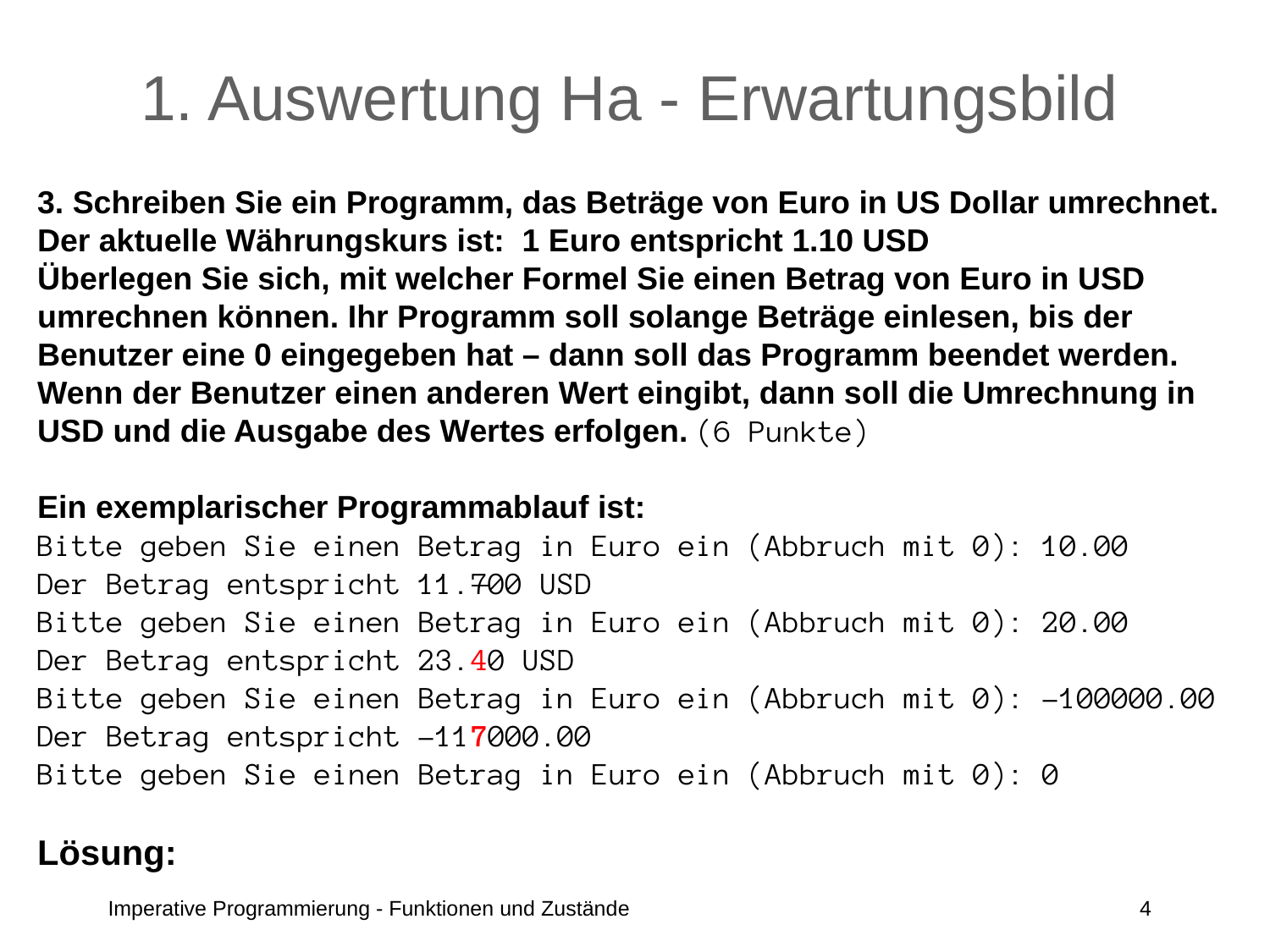

# 1. Auswertung Ha - Erwartungsbild
3. Schreiben Sie ein Programm, das Beträge von Euro in US Dollar umrechnet. Der aktuelle Währungskurs ist:  1 Euro entspricht 1.10 USD
Überlegen Sie sich, mit welcher Formel Sie einen Betrag von Euro in USD umrechnen können. Ihr Programm soll solange Beträge einlesen, bis der Benutzer eine 0 eingegeben hat – dann soll das Programm beendet werden. Wenn der Benutzer einen anderen Wert eingibt, dann soll die Umrechnung in USD und die Ausgabe des Wertes erfolgen. (6 Punkte)

Ein exemplarischer Programmablauf ist:
Bitte geben Sie einen Betrag in Euro ein (Abbruch mit 0): 10.00
Der Betrag entspricht 11.700 USD
Bitte geben Sie einen Betrag in Euro ein (Abbruch mit 0): 20.00
Der Betrag entspricht 23.40 USD
Bitte geben Sie einen Betrag in Euro ein (Abbruch mit 0): -100000.00
Der Betrag entspricht -117000.00
Bitte geben Sie einen Betrag in Euro ein (Abbruch mit 0): 0

Lösung:
Imperative Programmierung - Funktionen und Zustände
4